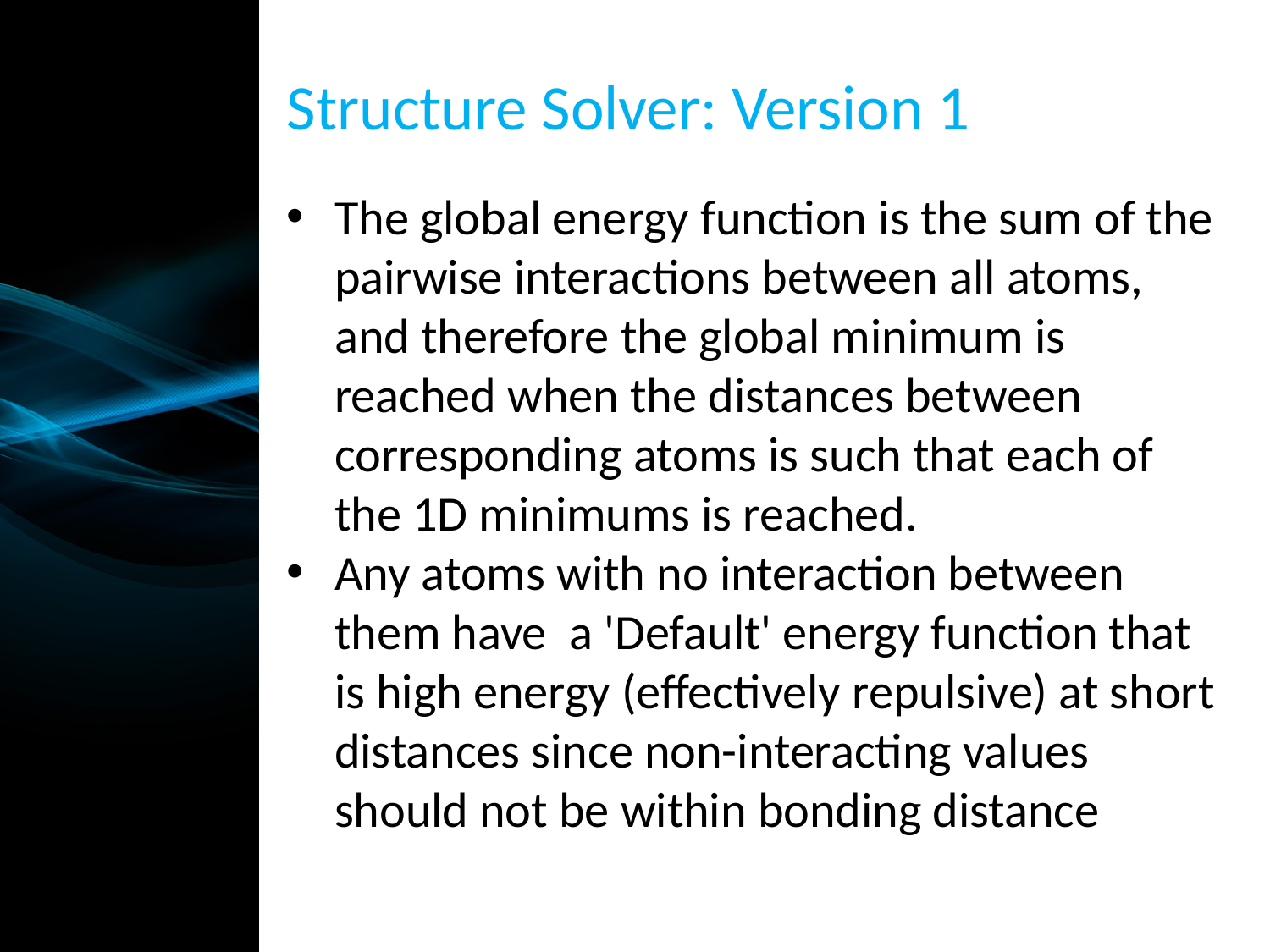

Structure Solver: Version 1
The global energy function is the sum of the pairwise interactions between all atoms, and therefore the global minimum is reached when the distances between corresponding atoms is such that each of the 1D minimums is reached.
Any atoms with no interaction between them have  a 'Default' energy function that is high energy (effectively repulsive) at short distances since non-interacting values should not be within bonding distance